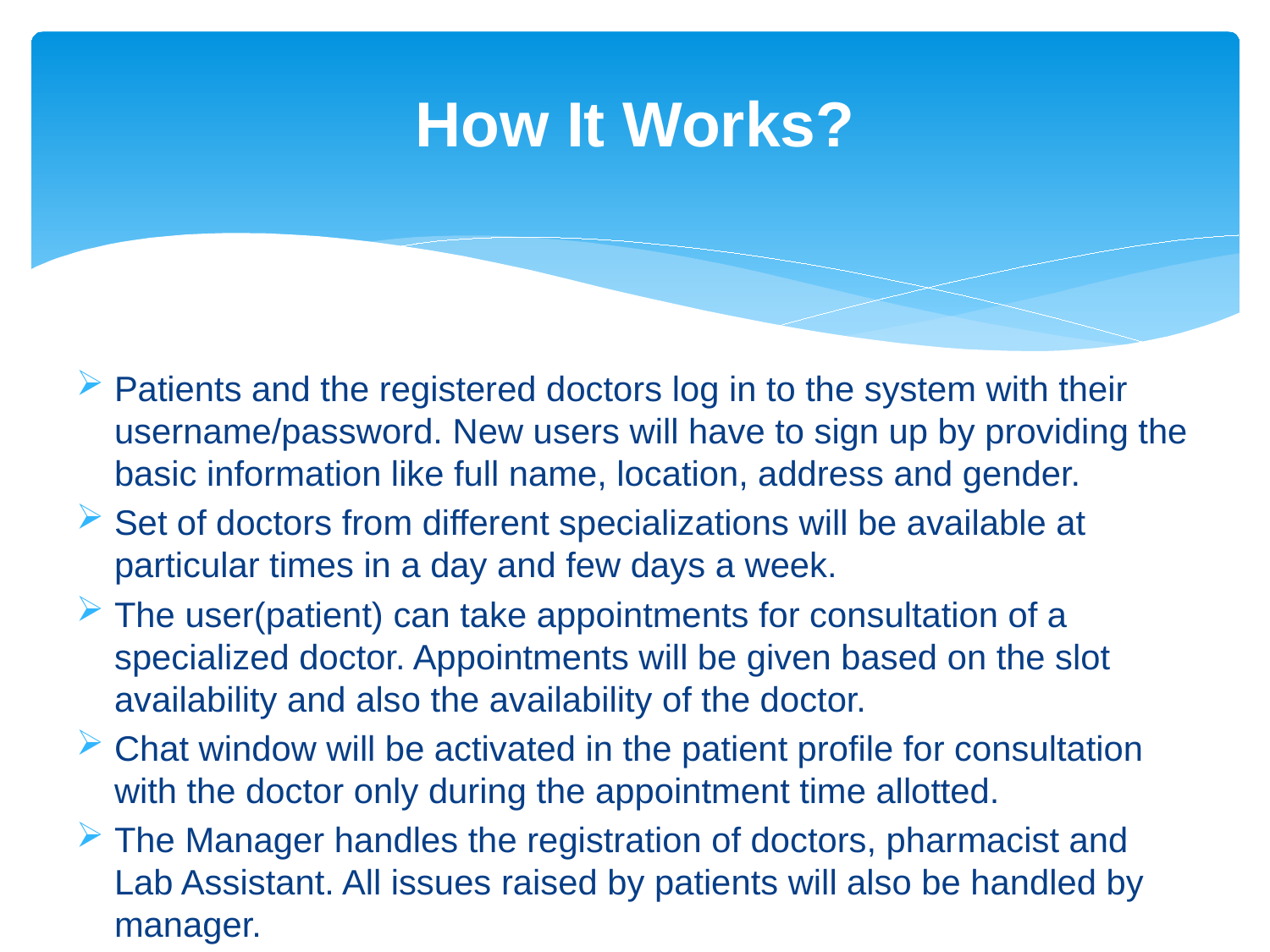

# How It Works?
Patients and the registered doctors log in to the system with their username/password. New users will have to sign up by providing the basic information like full name, location, address and gender.
Set of doctors from different specializations will be available at particular times in a day and few days a week.
The user(patient) can take appointments for consultation of a specialized doctor. Appointments will be given based on the slot availability and also the availability of the doctor.
Chat window will be activated in the patient profile for consultation with the doctor only during the appointment time allotted.
The Manager handles the registration of doctors, pharmacist and Lab Assistant. All issues raised by patients will also be handled by manager.